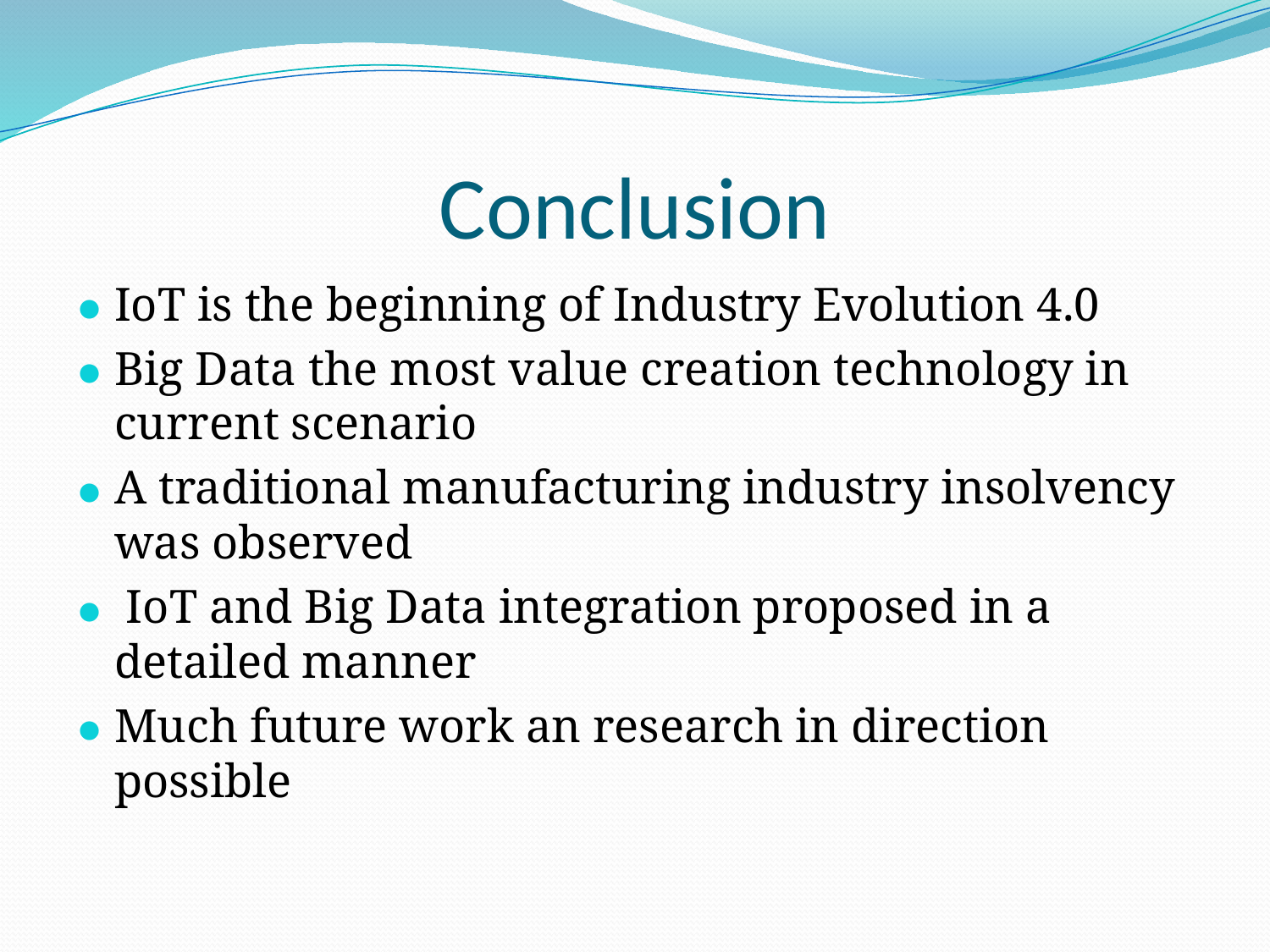

# Conclusion
IoT is the beginning of Industry Evolution 4.0
Big Data the most value creation technology in current scenario
A traditional manufacturing industry insolvency was observed
 IoT and Big Data integration proposed in a detailed manner
Much future work an research in direction possible